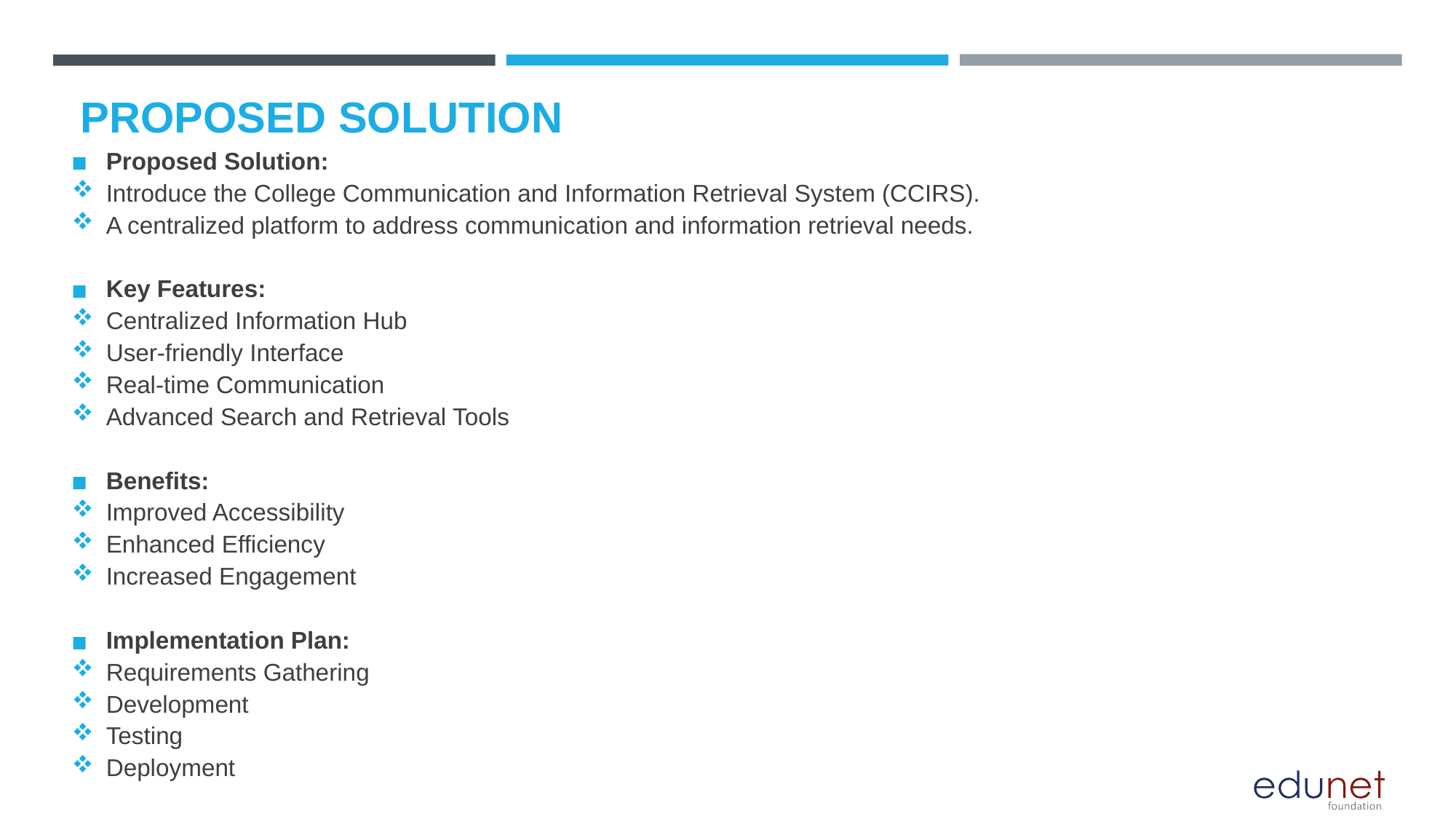

# PROPOSED SOLUTION
Proposed Solution:
Introduce the College Communication and Information Retrieval System (CCIRS).
A centralized platform to address communication and information retrieval needs.

Key Features:
Centralized Information Hub
User-friendly Interface
Real-time Communication
Advanced Search and Retrieval Tools

Benefits:
Improved Accessibility
Enhanced Efficiency
Increased Engagement

Implementation Plan:
Requirements Gathering
Development
Testing
Deployment